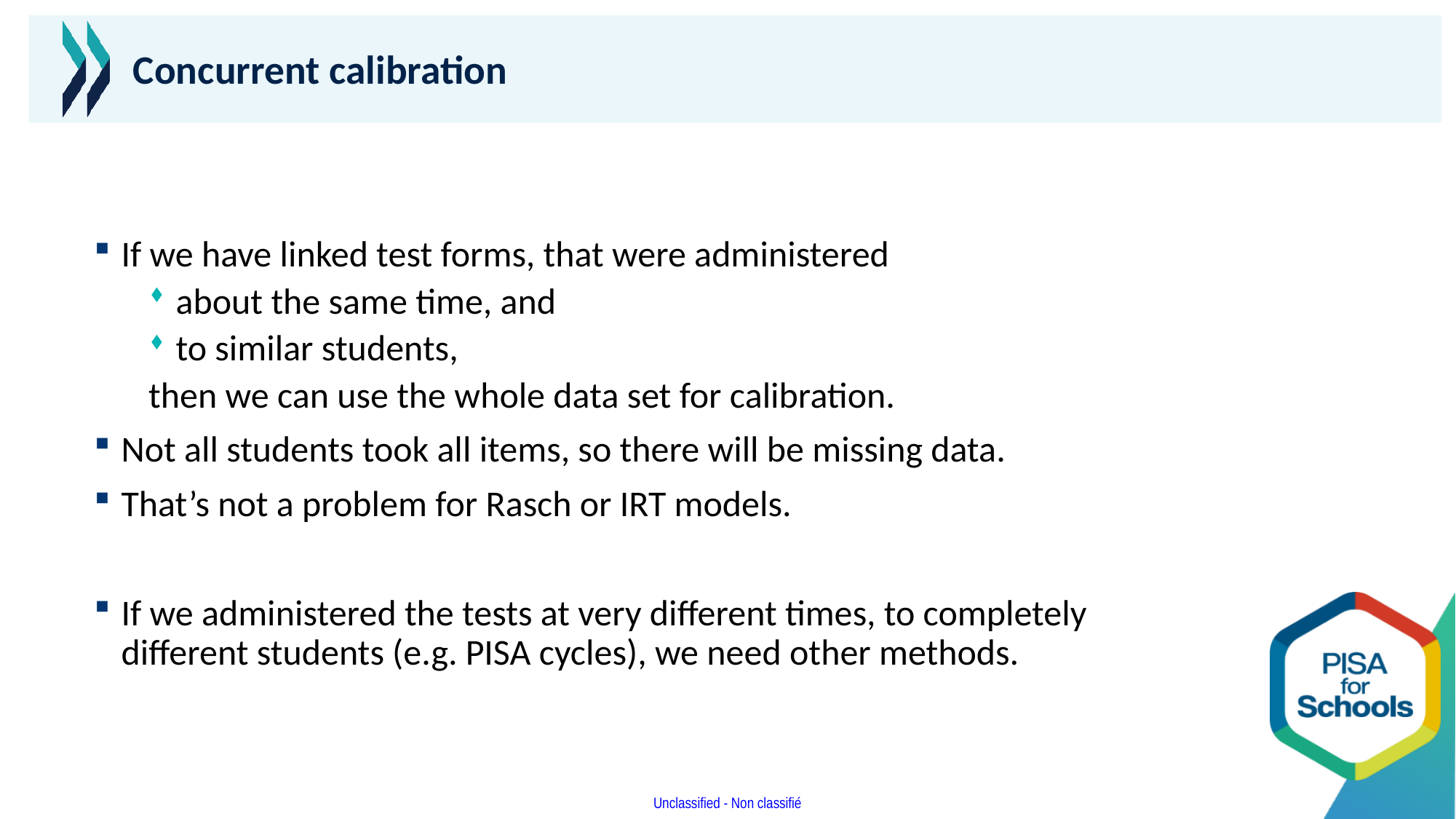

# Concurrent calibration
If we have linked test forms, that were administered
about the same time, and
to similar students,
then we can use the whole data set for calibration.
Not all students took all items, so there will be missing data.
That’s not a problem for Rasch or IRT models.

If we administered the tests at very different times, to completely different students (e.g. PISA cycles), we need other methods.